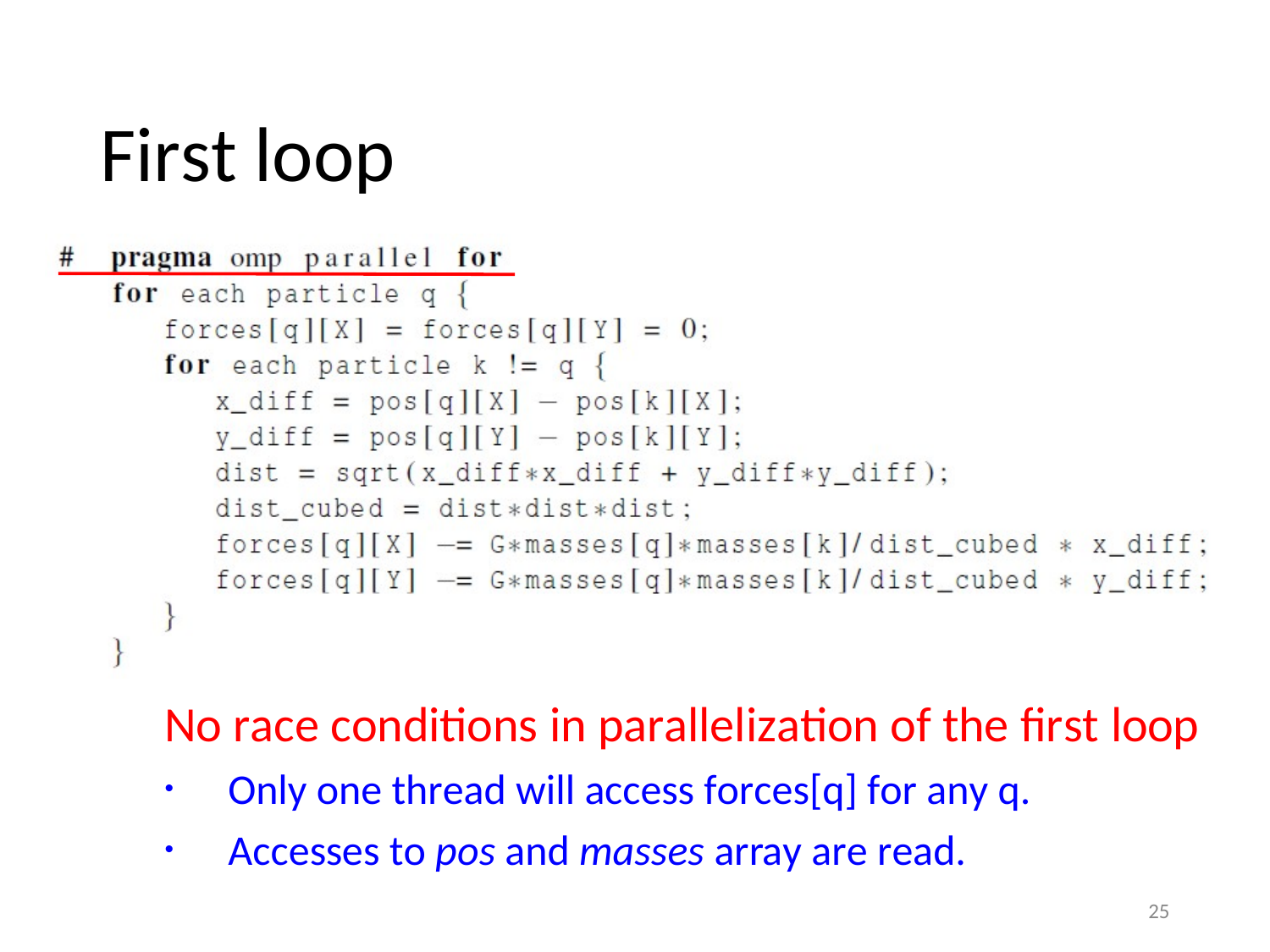

# First loop

No race conditions in parallelization of the first loop
Only one thread will access forces[q] for any q.
Accesses to pos and masses array are read.
25